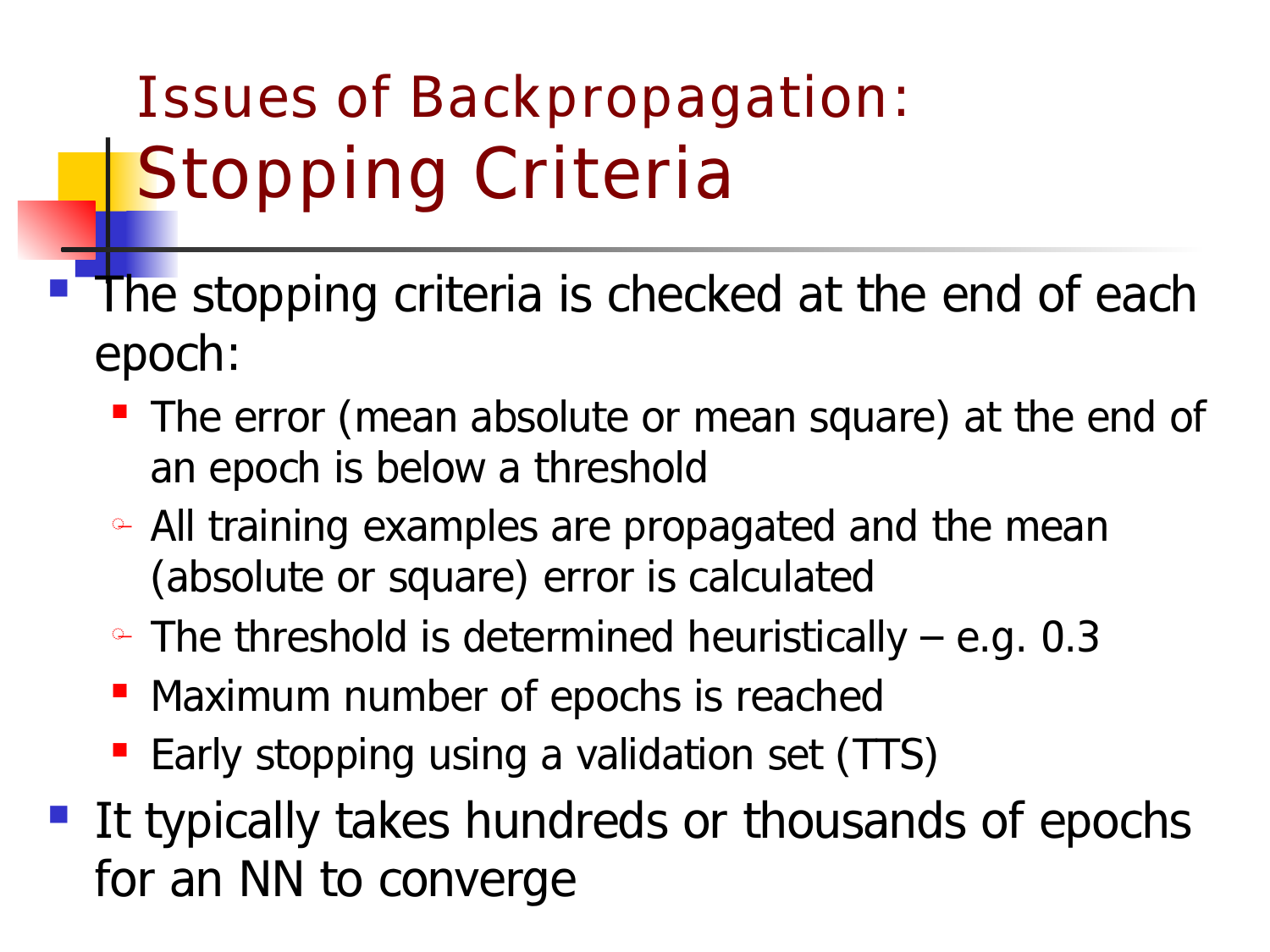

# Issues of Backpropagation: Stopping Criteria
The stopping criteria is checked at the end of each epoch:
The error (mean absolute or mean square) at the end of an epoch is below a threshold
All training examples are propagated and the mean (absolute or square) error is calculated
The threshold is determined heuristically – e.g. 0.3
Maximum number of epochs is reached
Early stopping using a validation set (TTS)
It typically takes hundreds or thousands of epochs for an NN to converge